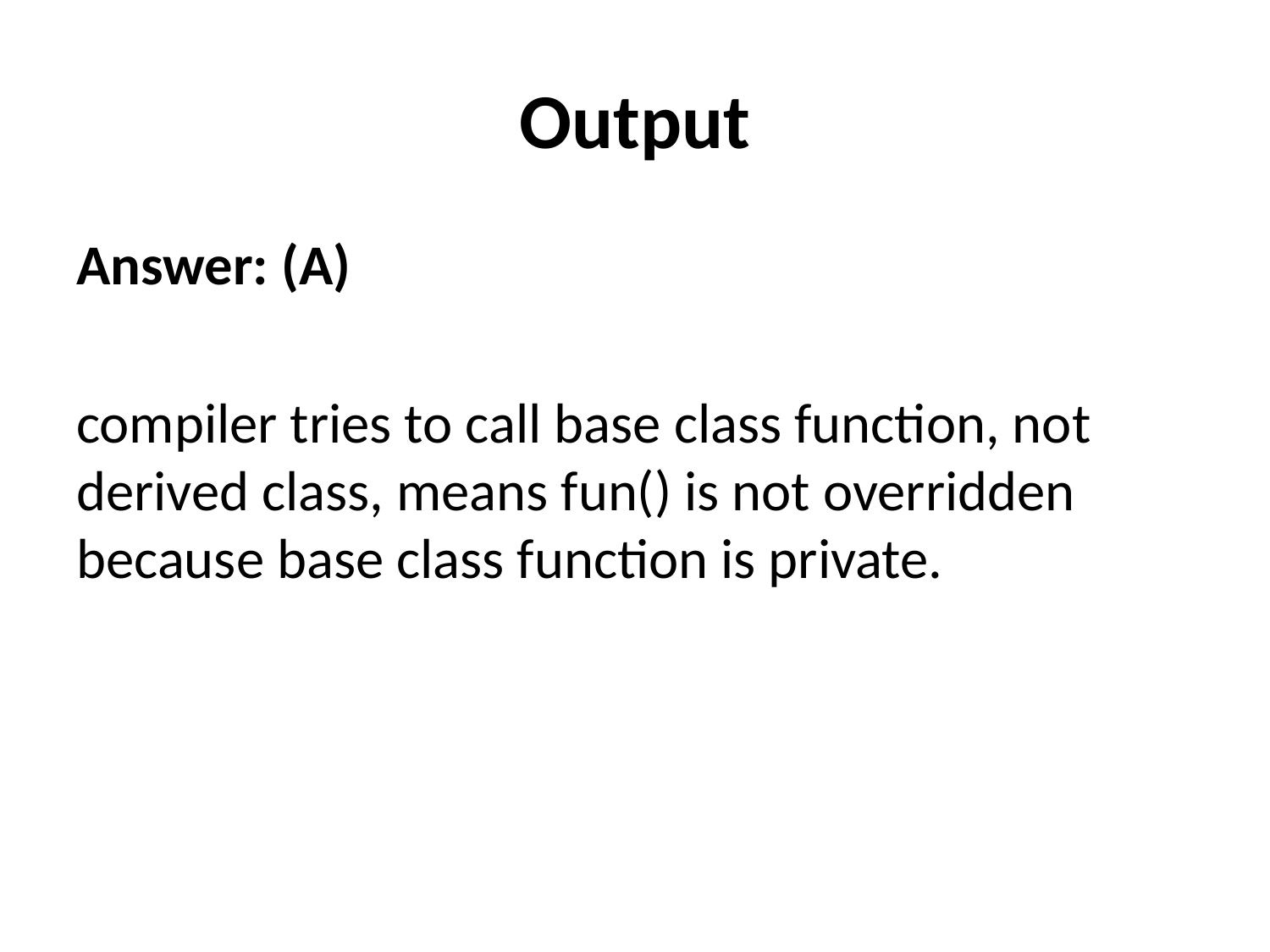

# Output
Answer: (A)

compiler tries to call base class function, not derived class, means fun() is not overridden because base class function is private.